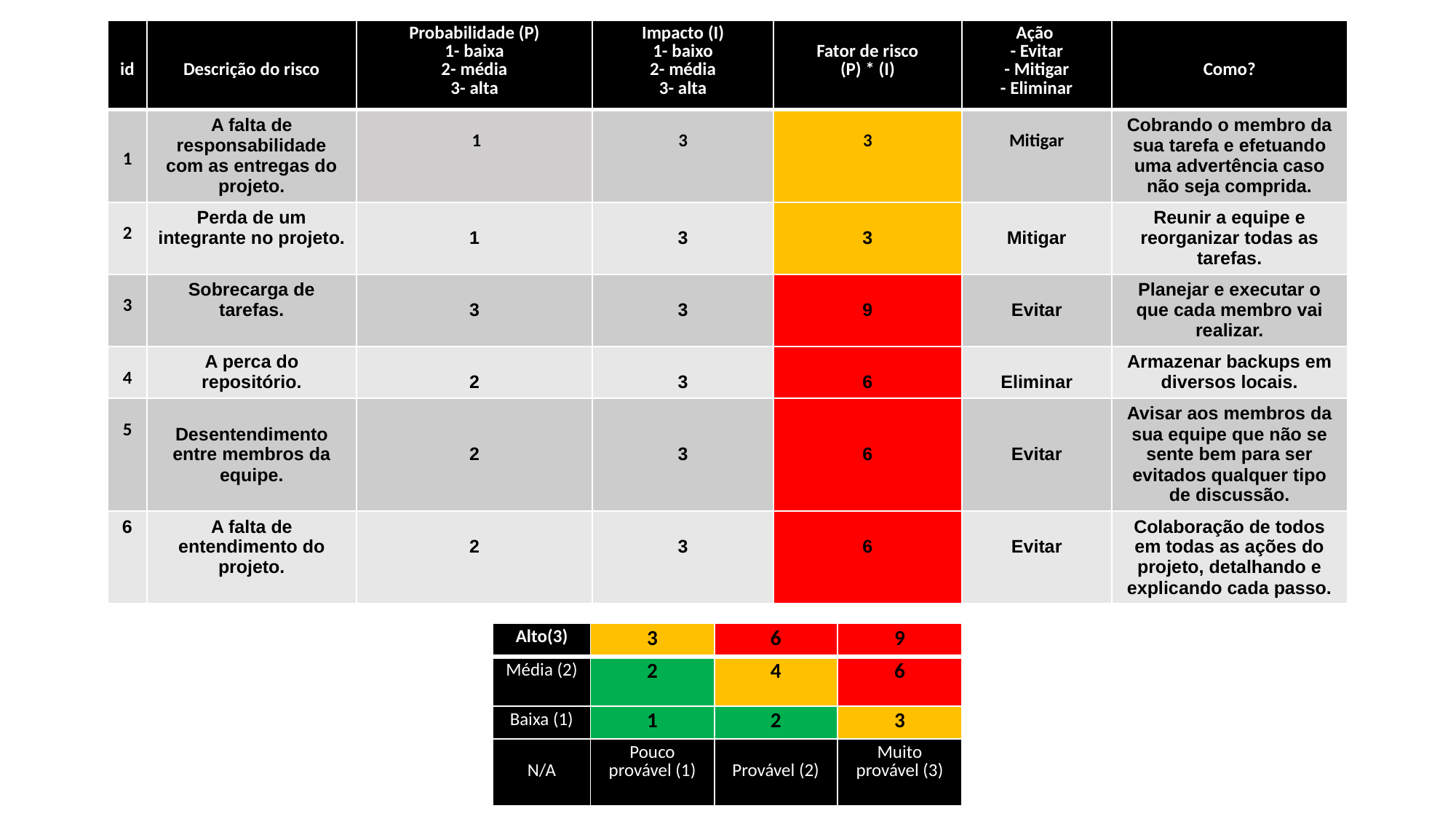

| id | Descrição do risco | Probabilidade (P) 1- baixa 2- média 3- alta | Impacto (I) 1- baixo 2- média 3- alta | Fator de risco (P) \* (I) | Ação - Evitar - Mitigar - Eliminar | Como? |
| --- | --- | --- | --- | --- | --- | --- |
| 1 | A falta de responsabilidade com as entregas do projeto. | 1 | 3 | 3 | Mitigar | Cobrando o membro da sua tarefa e efetuando uma advertência caso não seja comprida. |
| 2 | Perda de um integrante no projeto. | 1 | 3 | 3 | Mitigar | Reunir a equipe e reorganizar todas as tarefas. |
| 3 | Sobrecarga de tarefas. | 3 | 3 | 9 | Evitar | Planejar e executar o que cada membro vai realizar. |
| 4 | A perca do repositório. | 2 | 3 | 6 | Eliminar | Armazenar backups em diversos locais. |
| 5 | Desentendimento entre membros da equipe. | 2 | 3 | 6 | Evitar | Avisar aos membros da sua equipe que não se sente bem para ser evitados qualquer tipo de discussão. |
| 6 | A falta de entendimento do projeto. | 2 | 3 | 6 | Evitar | Colaboração de todos em todas as ações do projeto, detalhando e explicando cada passo. |
| Alto(3) | 3 | 6 | 9 |
| --- | --- | --- | --- |
| Média (2) | 2 | 4 | 6 |
| Baixa (1) | 1 | 2 | 3 |
| N/A | Pouco provável (1) | Provável (2) | Muito provável (3) |